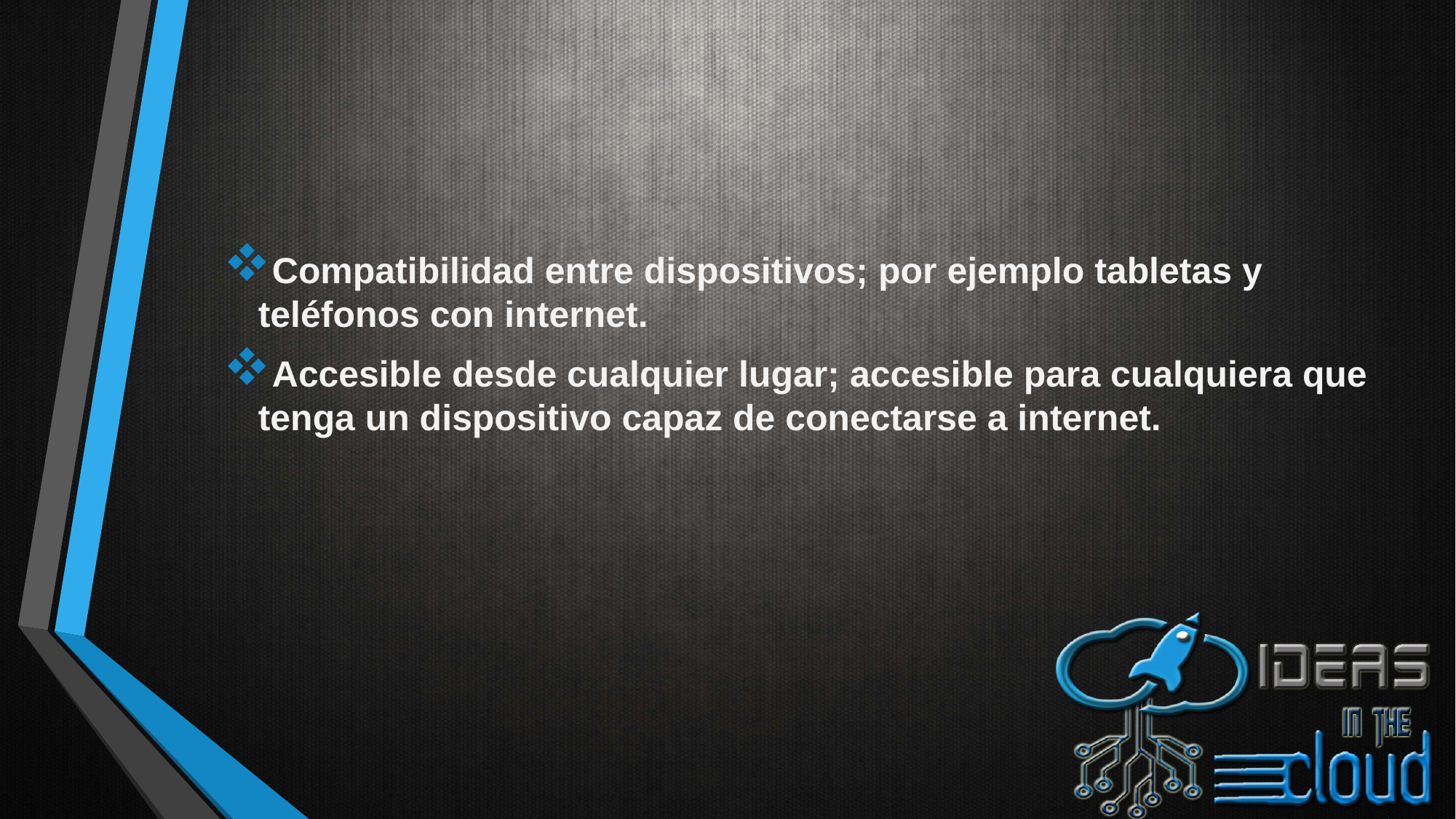

Compatibilidad entre dispositivos; por ejemplo tabletas y teléfonos con internet.
Accesible desde cualquier lugar; accesible para cualquiera que tenga un dispositivo capaz de conectarse a internet.